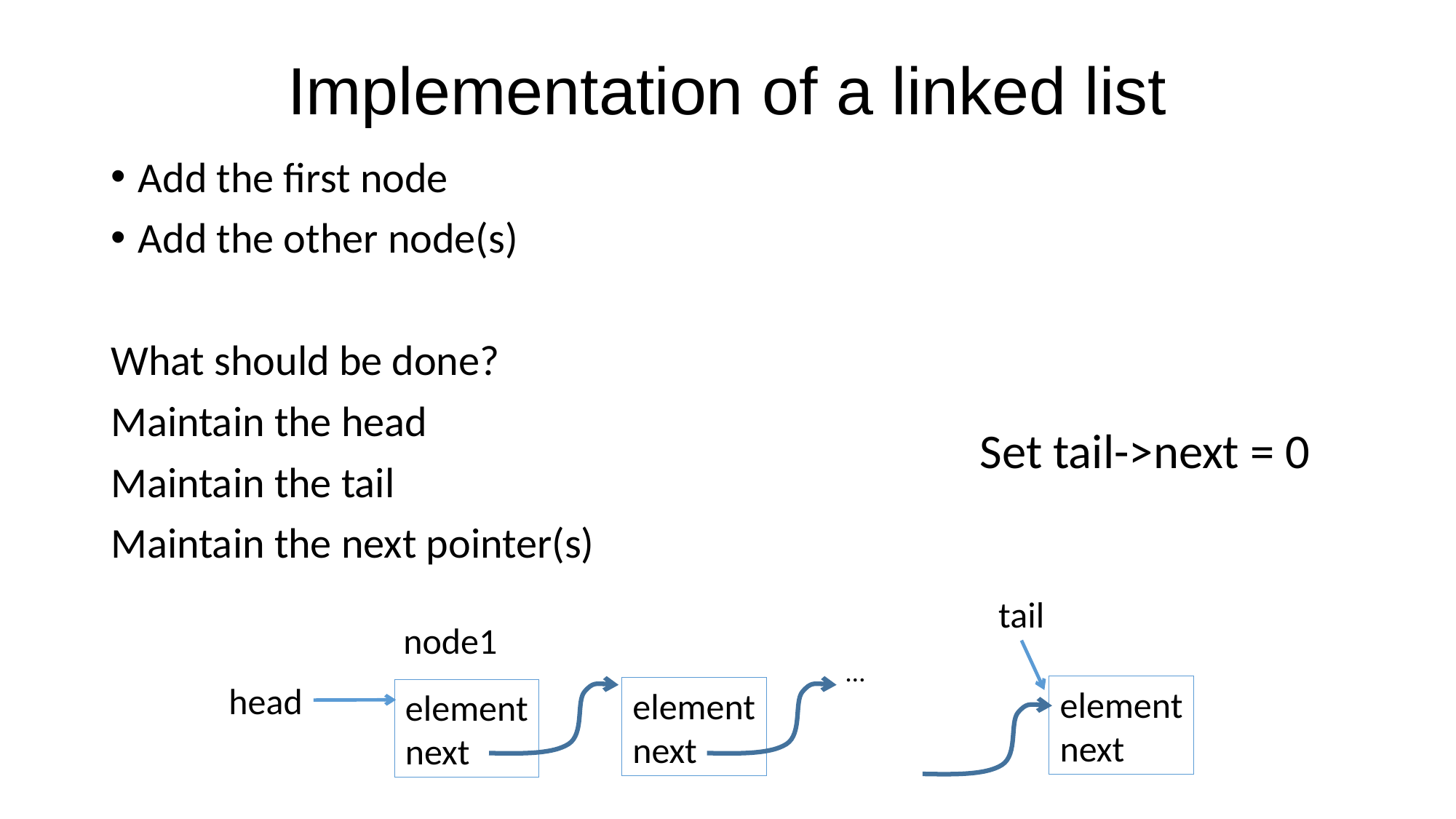

# Implementation of a linked list
Add the first node
Add the other node(s)

What should be done?
Maintain the head
Maintain the tail
Maintain the next pointer(s)
Set tail->next = 0
tail
node1
…
head
element
next
element
next
element
next